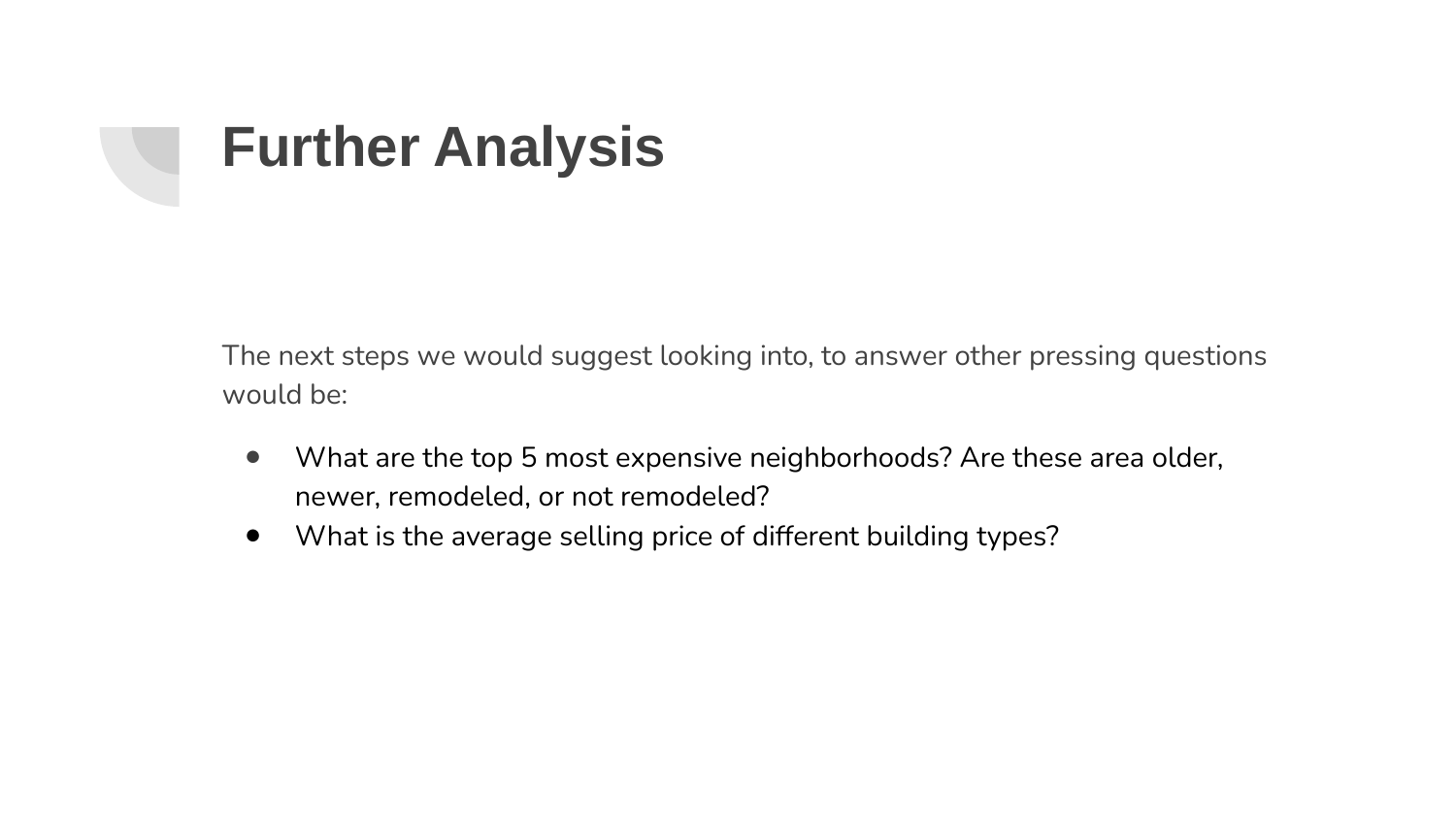

# Further Analysis
The next steps we would suggest looking into, to answer other pressing questions would be:
What are the top 5 most expensive neighborhoods? Are these area older, newer, remodeled, or not remodeled?
What is the average selling price of different building types?